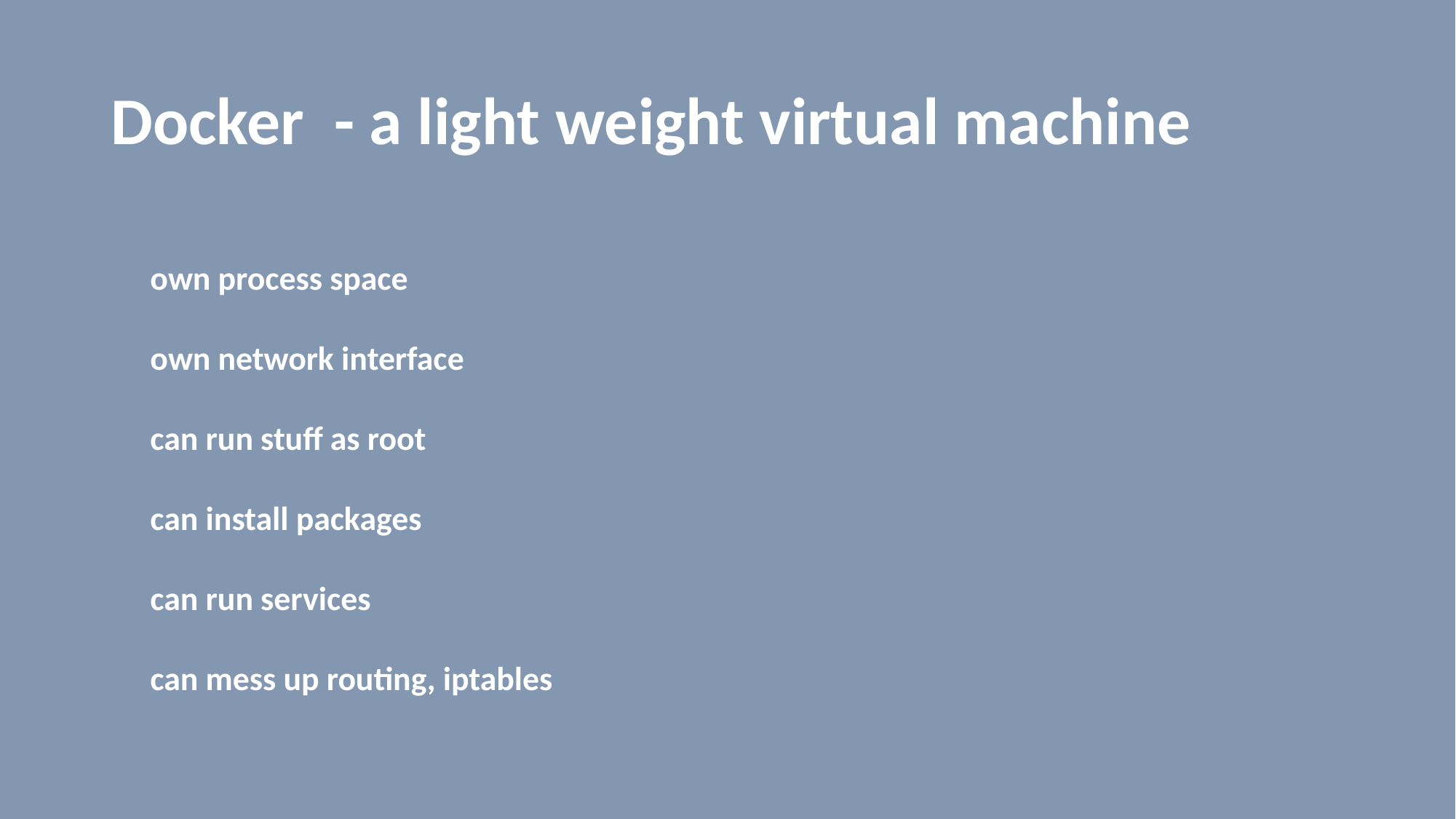

# Docker  - a light weight virtual machine
own process space

own network interface

can run stuff as root

can install packages

can run services

can mess up routing, iptables